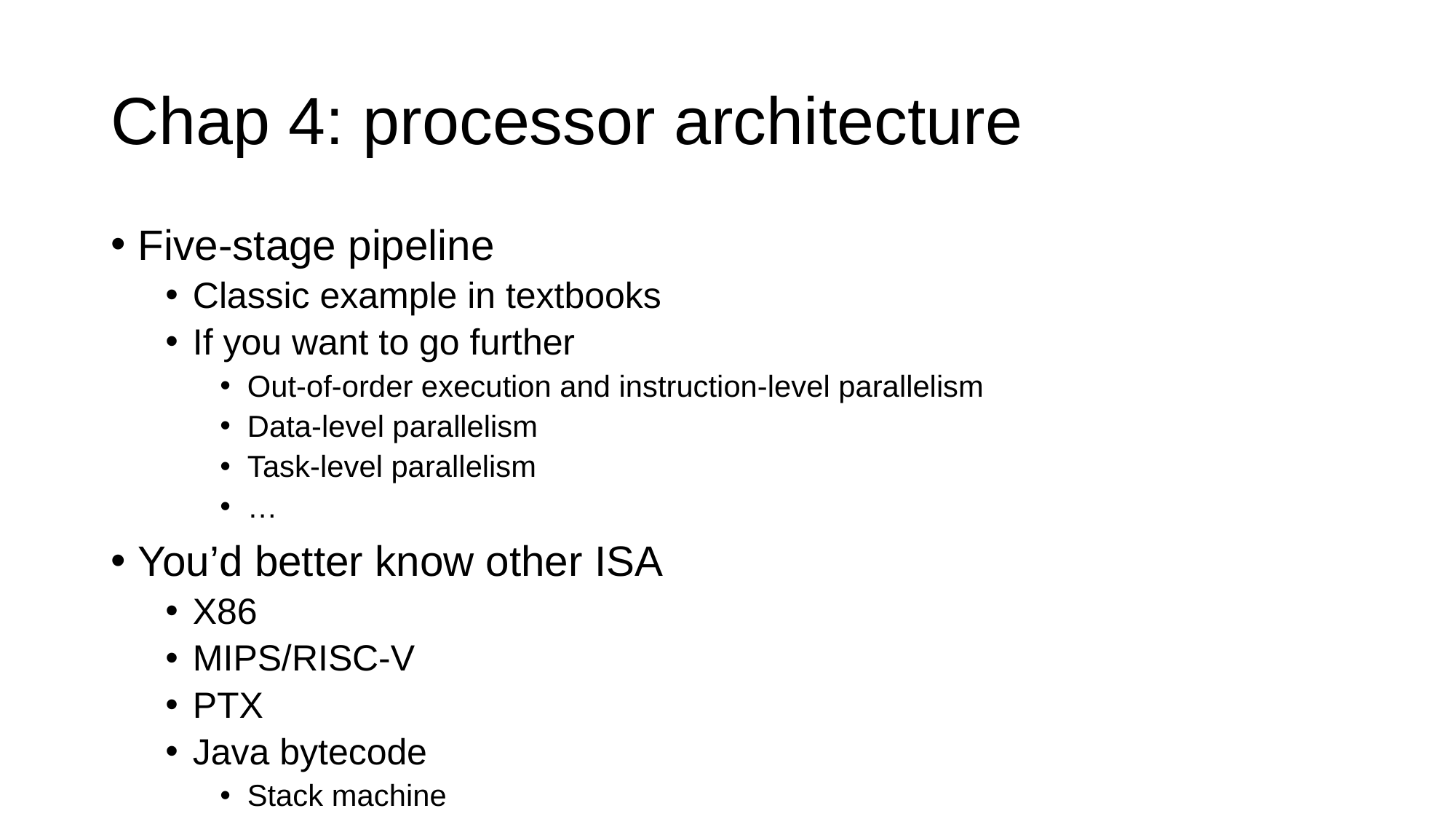

# Chap 4: processor architecture
Five-stage pipeline
Classic example in textbooks
If you want to go further
Out-of-order execution and instruction-level parallelism
Data-level parallelism
Task-level parallelism
…
You’d better know other ISA
X86
MIPS/RISC-V
PTX
Java bytecode
Stack machine